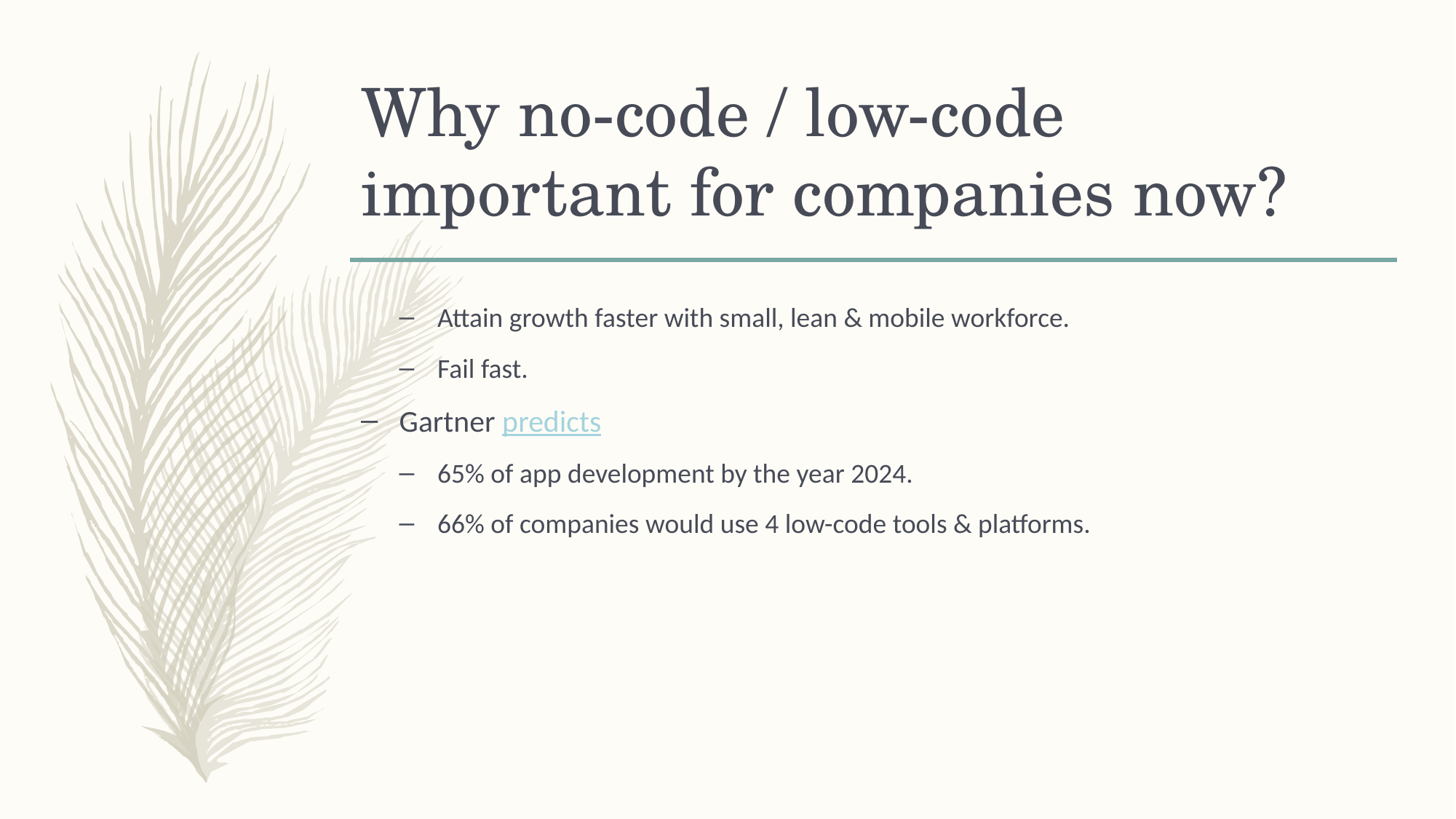

# Why no-code / low-code important for companies now?
Attain growth faster with small, lean & mobile workforce.
Fail fast.
Gartner predicts
65% of app development by the year 2024.
66% of companies would use 4 low-code tools & platforms.